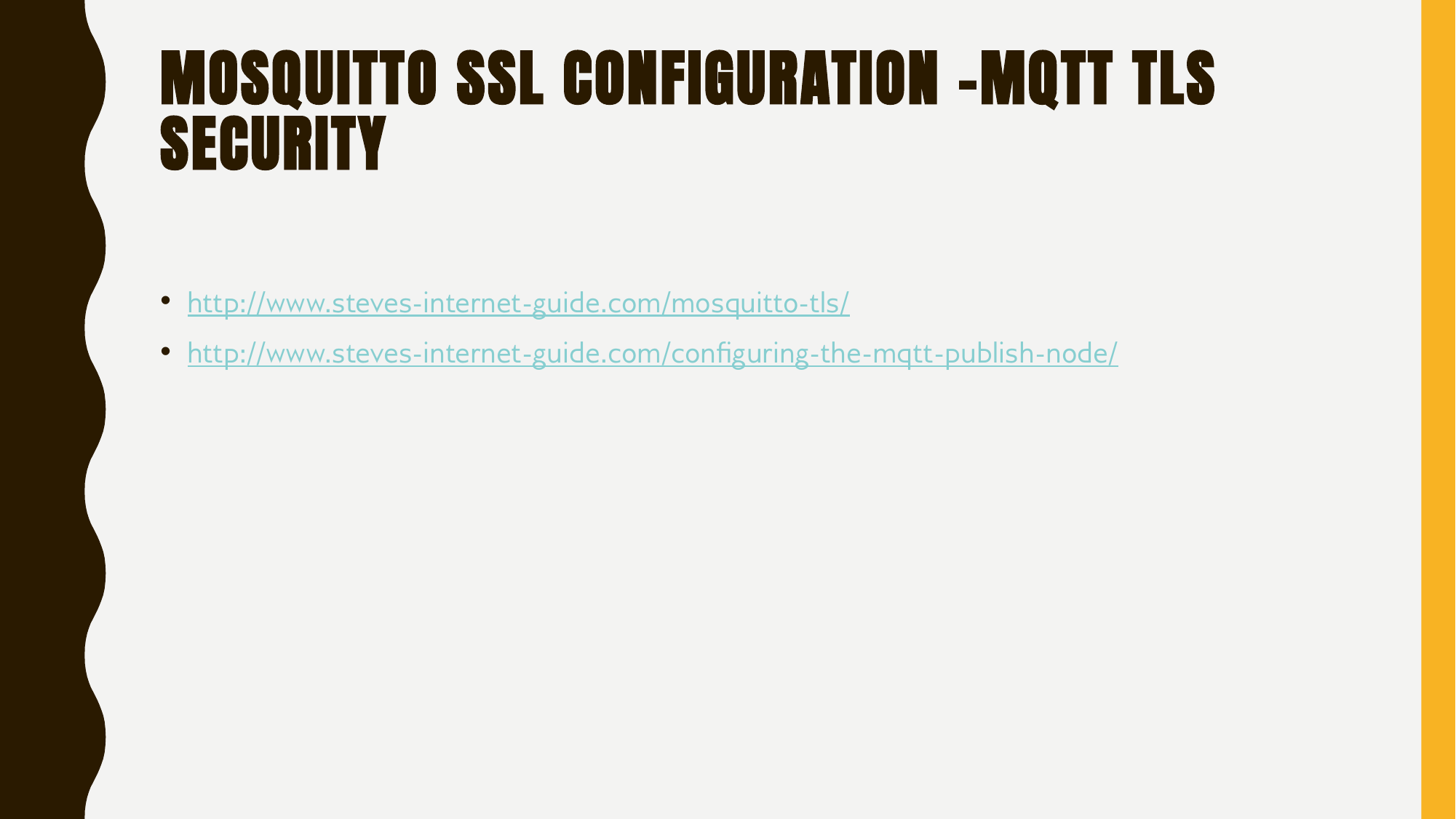

# Mosquitto SSL Configuration -MQTT TLS Security
http://www.steves-internet-guide.com/mosquitto-tls/
http://www.steves-internet-guide.com/configuring-the-mqtt-publish-node/